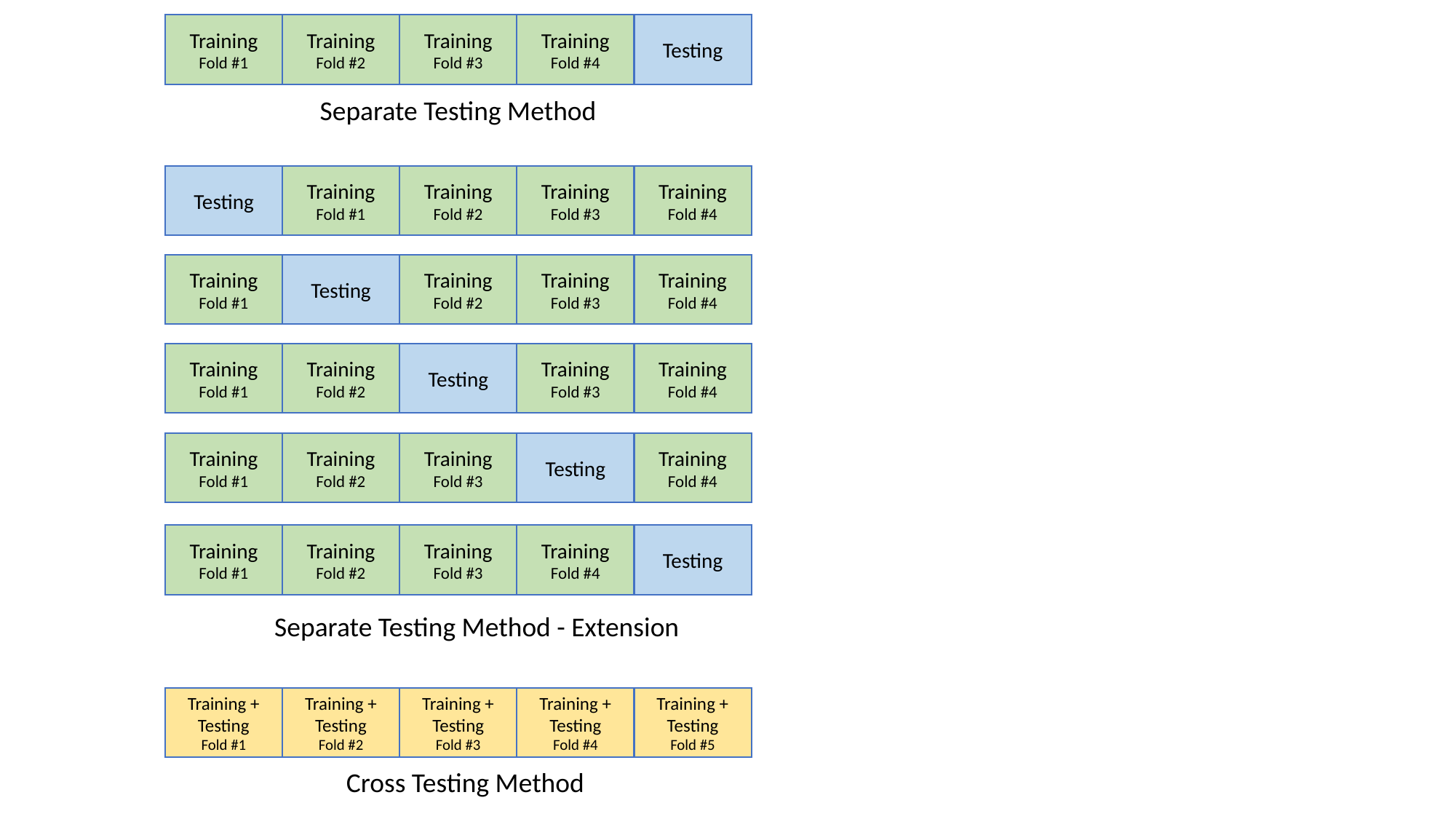

Training
Fold #1
Training
Fold #2
Training
Fold #3
Training
Fold #4
Testing
Separate Testing Method
Testing
Training
Fold #1
Training
Fold #2
Training
Fold #3
Training
Fold #4
Training
Fold #1
Testing
Training
Fold #2
Training
Fold #3
Training
Fold #4
Training
Fold #1
Training
Fold #2
Testing
Training
Fold #3
Training
Fold #4
Training
Fold #1
Training
Fold #2
Training
Fold #3
Testing
Training
Fold #4
Training
Fold #1
Training
Fold #2
Training
Fold #3
Training
Fold #4
Testing
Separate Testing Method - Extension
Training + Testing
Fold #1
Training + Testing
Fold #2
Training + Testing
Fold #3
Training + Testing
Fold #4
Training + Testing
Fold #5
Cross Testing Method